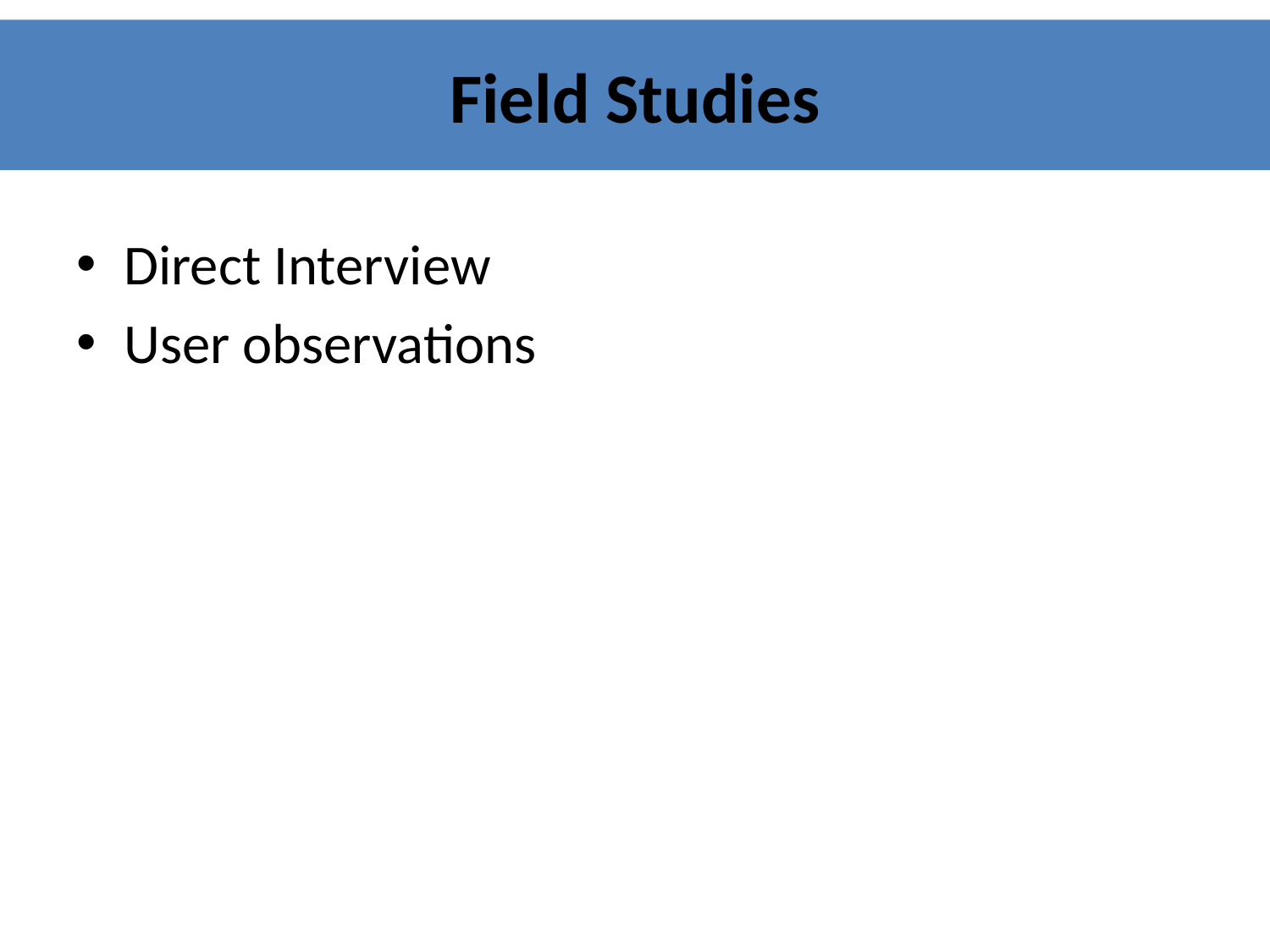

# Field Studies
Direct Interview
User observations